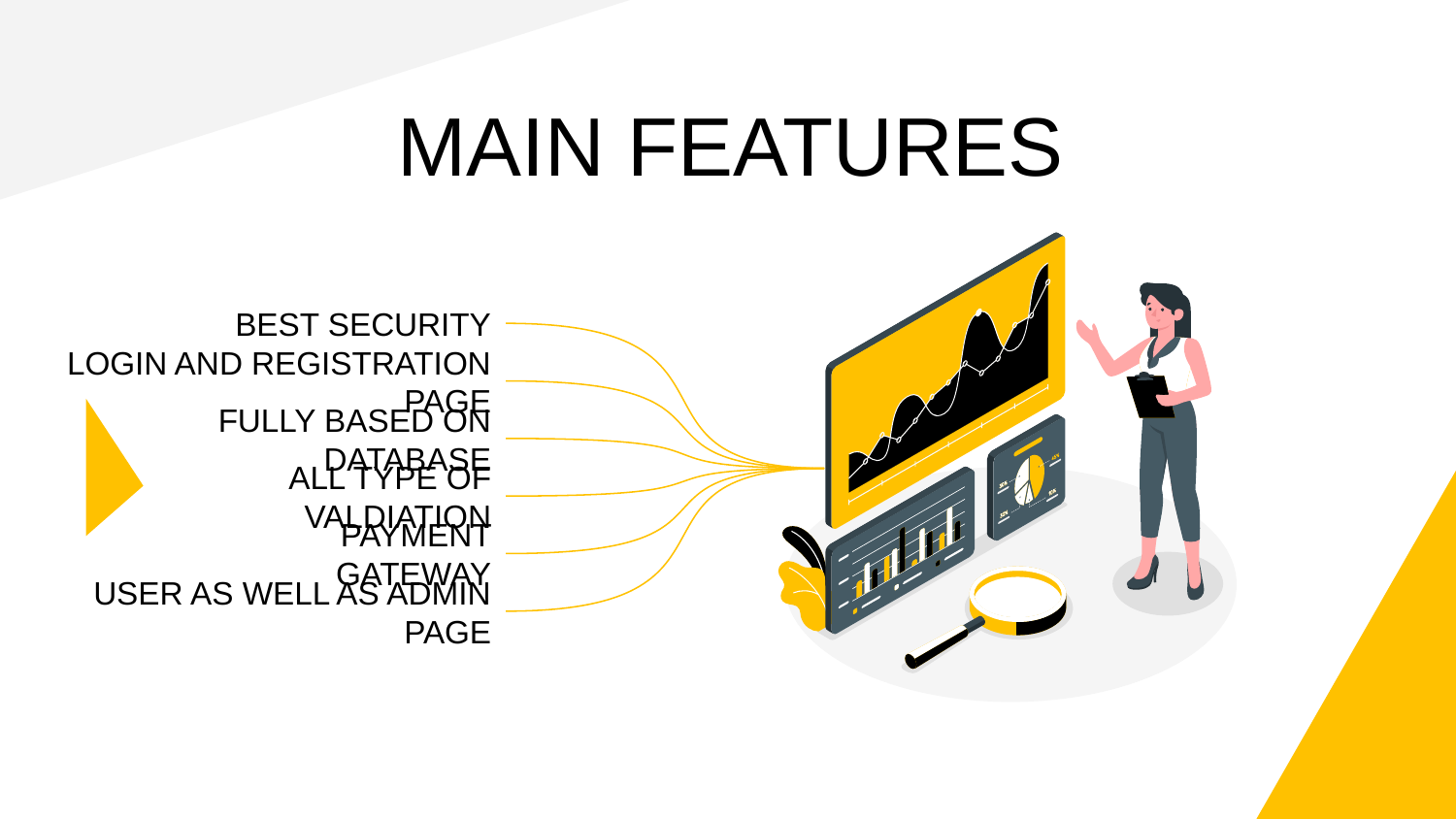

# MAIN FEATURES

BEST SECURITY
LOGIN AND REGISTRATION PAGE
FULLY BASED ON DATABASE
ALL TYPE OF VALDIATION
PAYMENT GATEWAY
USER AS WELL AS ADMIN PAGE